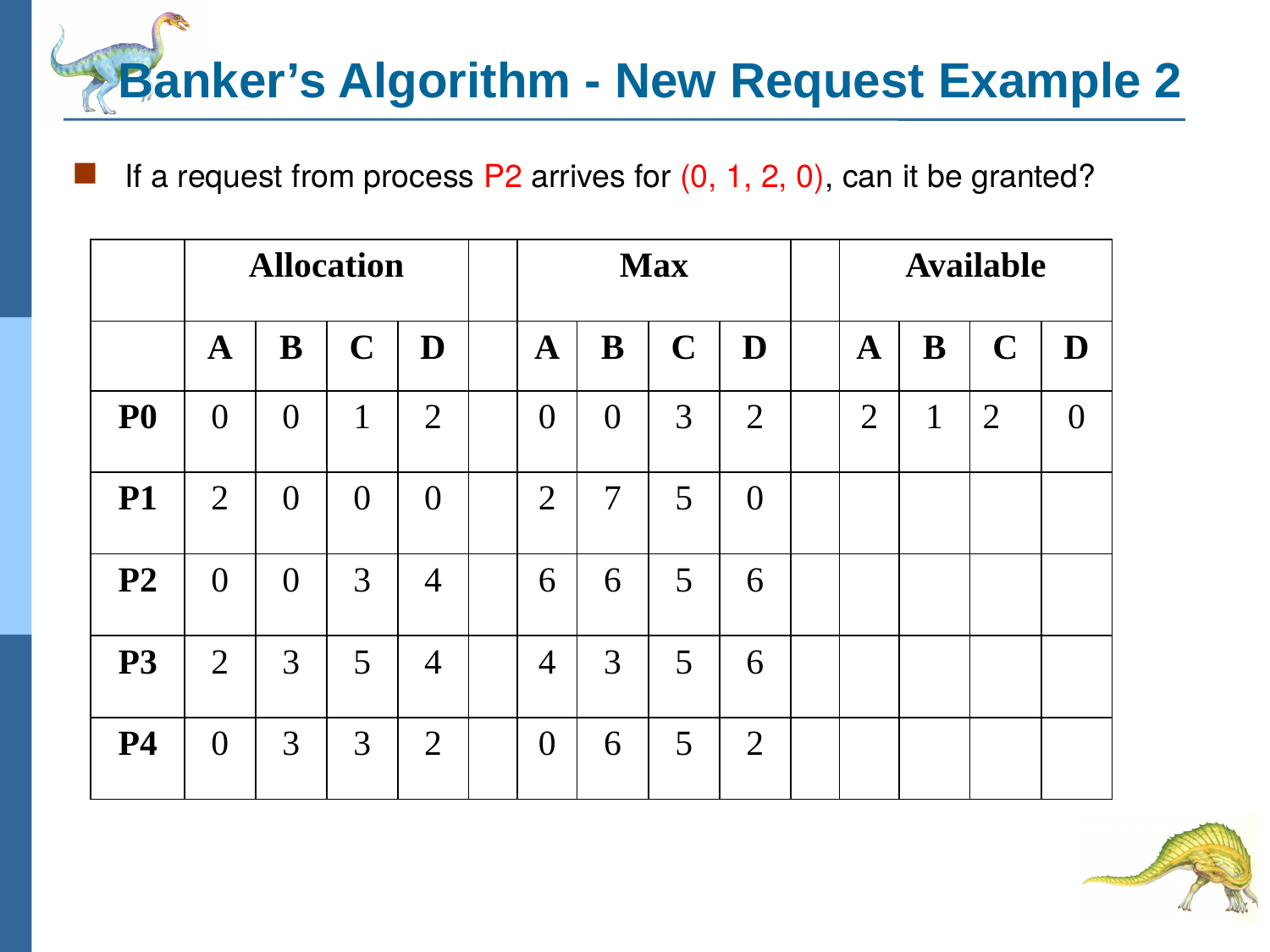

# Banker’s Algorithm - New Request Example 2
If a request from process P2 arrives for (0, 1, 2, 0), can it be granted?
|  | Allocation |  |  |  |  | Max |  |  |  |  | Available |  |  |  |
| --- | --- | --- | --- | --- | --- | --- | --- | --- | --- | --- | --- | --- | --- | --- |
|  | A | B | C | D |  | A | B | C | D |  | A | B | C | D |
| P0 | 0 | 0 | 1 | 2 |  | 0 | 0 | 3 | 2 |  | 2 | 1 | 2 | 0 |
| P1 | 2 | 0 | 0 | 0 |  | 2 | 7 | 5 | 0 |  |  |  |  |  |
| P2 | 0 | 0 | 3 | 4 |  | 6 | 6 | 5 | 6 |  |  |  |  |  |
| P3 | 2 | 3 | 5 | 4 |  | 4 | 3 | 5 | 6 |  |  |  |  |  |
| P4 | 0 | 3 | 3 | 2 |  | 0 | 6 | 5 | 2 |  |  |  |  |  |